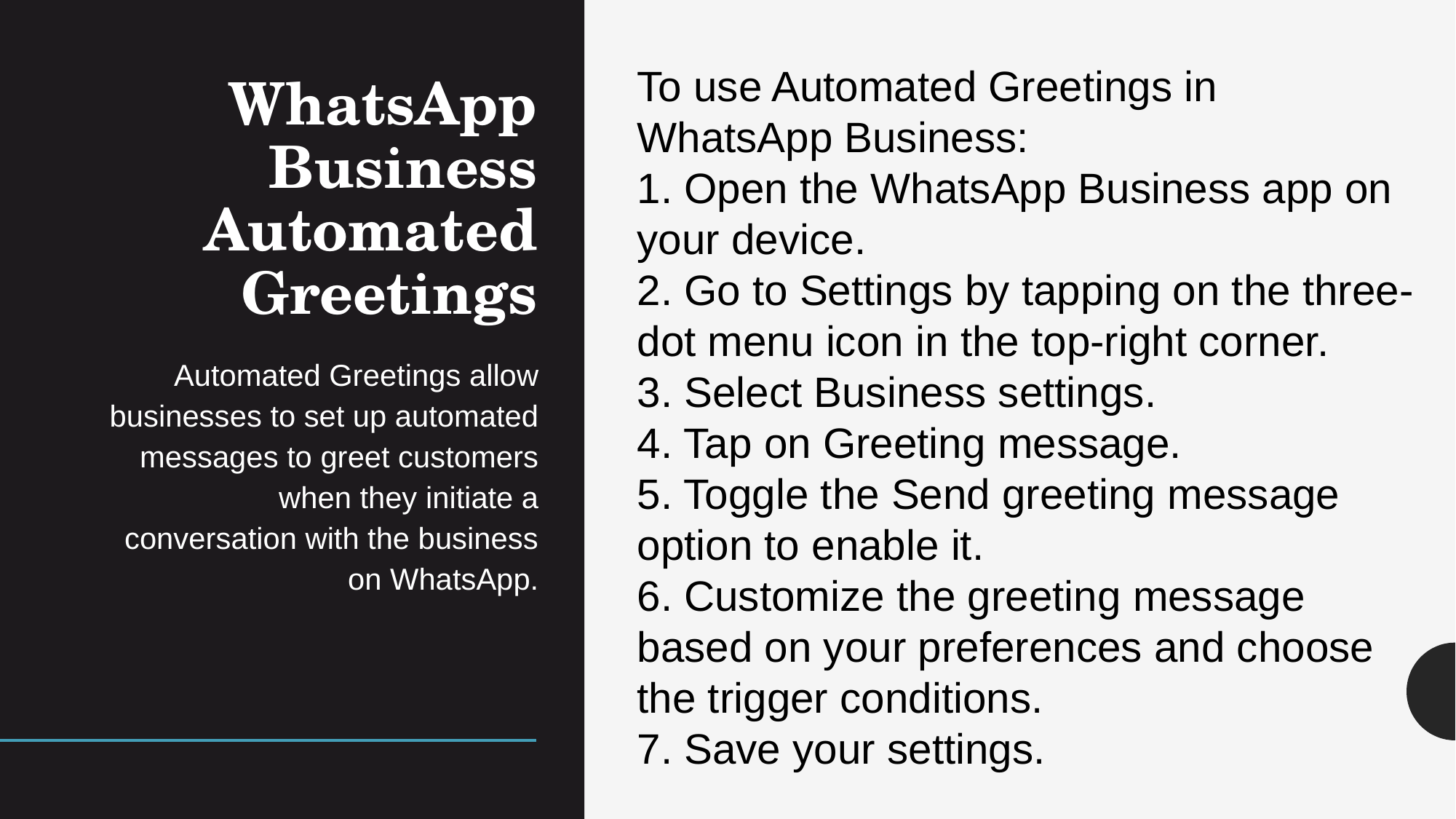

To use Automated Greetings in WhatsApp Business:
1. Open the WhatsApp Business app on your device.
2. Go to Settings by tapping on the three-dot menu icon in the top-right corner.
3. Select Business settings.
4. Tap on Greeting message.
5. Toggle the Send greeting message option to enable it.
6. Customize the greeting message based on your preferences and choose the trigger conditions.
7. Save your settings.

# WhatsApp Business Automated Greetings
Automated Greetings allow businesses to set up automated messages to greet customers when they initiate a conversation with the business on WhatsApp.